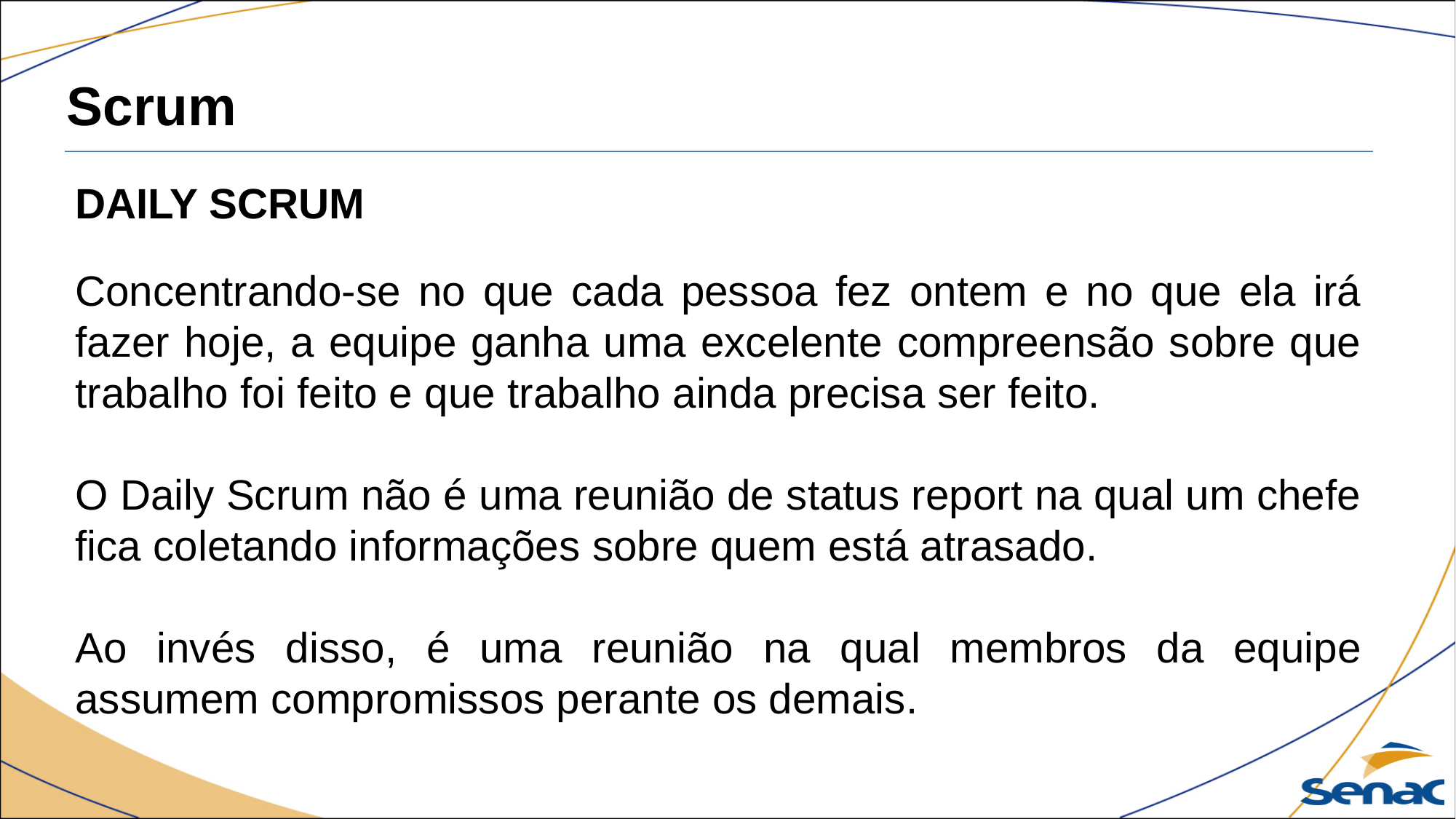

Scrum
DAILY SCRUM

Concentrando-se no que cada pessoa fez ontem e no que ela irá fazer hoje, a equipe ganha uma excelente compreensão sobre que trabalho foi feito e que trabalho ainda precisa ser feito.

O Daily Scrum não é uma reunião de status report na qual um chefe fica coletando informações sobre quem está atrasado.

Ao invés disso, é uma reunião na qual membros da equipe assumem compromissos perante os demais.